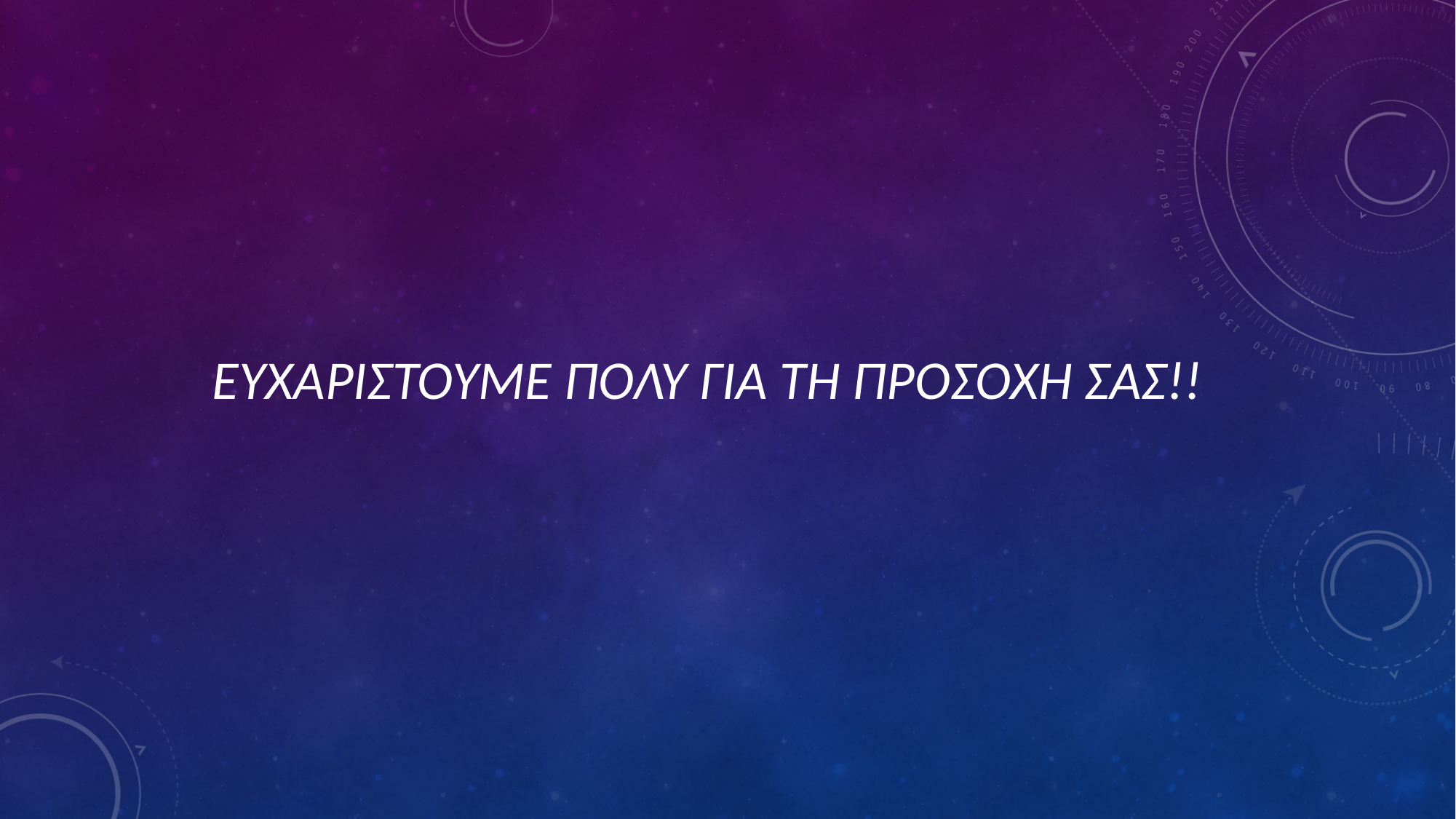

# ΕΥΧΑΡΙΣΤΟΥΜΕ ΠΟΛΥ ΓΙΑ ΤΗ ΠΡΟΣΟΧΗ ΣΑΣ!!